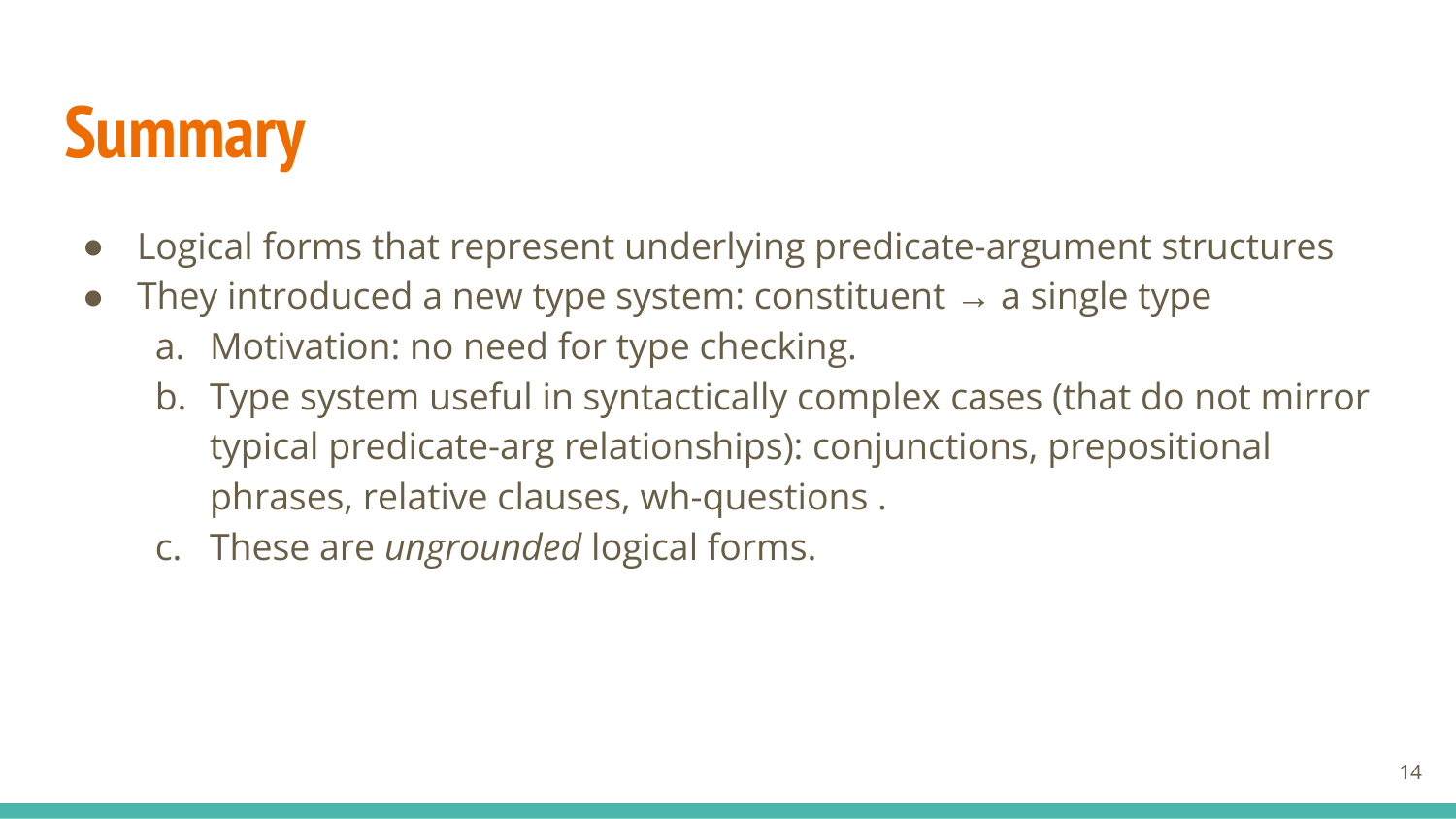

# Summary
Logical forms that represent underlying predicate-argument structures
They introduced a new type system: constituent → a single type
Motivation: no need for type checking.
Type system useful in syntactically complex cases (that do not mirror typical predicate-arg relationships): conjunctions, prepositional phrases, relative clauses, wh-questions .
These are ungrounded logical forms.
14